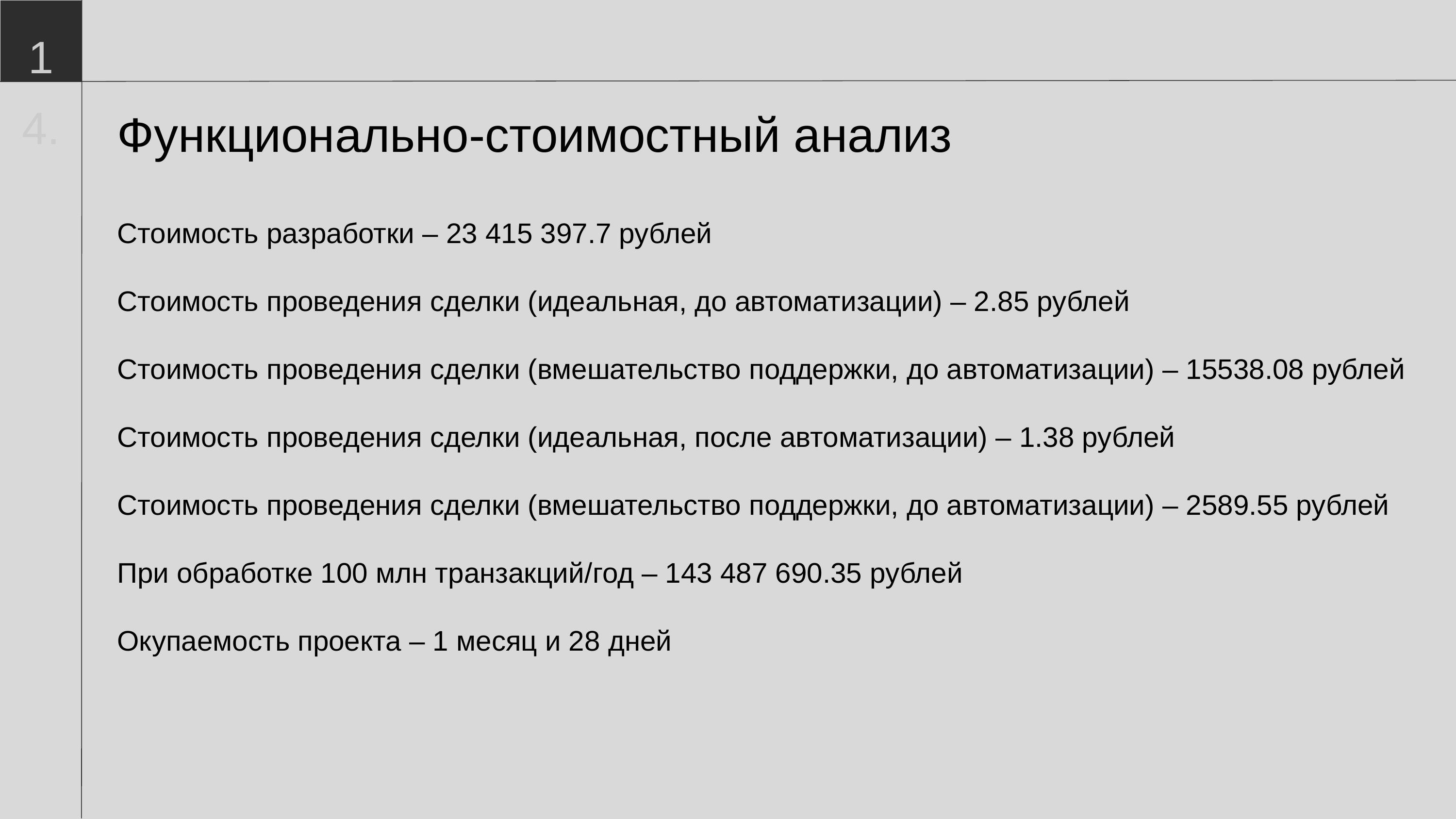

14.
Функционально-стоимостный анализ
Стоимость разработки – 23 415 397.7 рублей
Стоимость проведения сделки (идеальная, до автоматизации) – 2.85 рублей
Стоимость проведения сделки (вмешательство поддержки, до автоматизации) – 15538.08 рублей
Стоимость проведения сделки (идеальная, после автоматизации) – 1.38 рублей
Стоимость проведения сделки (вмешательство поддержки, до автоматизации) – 2589.55 рублей
При обработке 100 млн транзакций/год – 143 487 690.35 рублей
Окупаемость проекта – 1 месяц и 28 дней